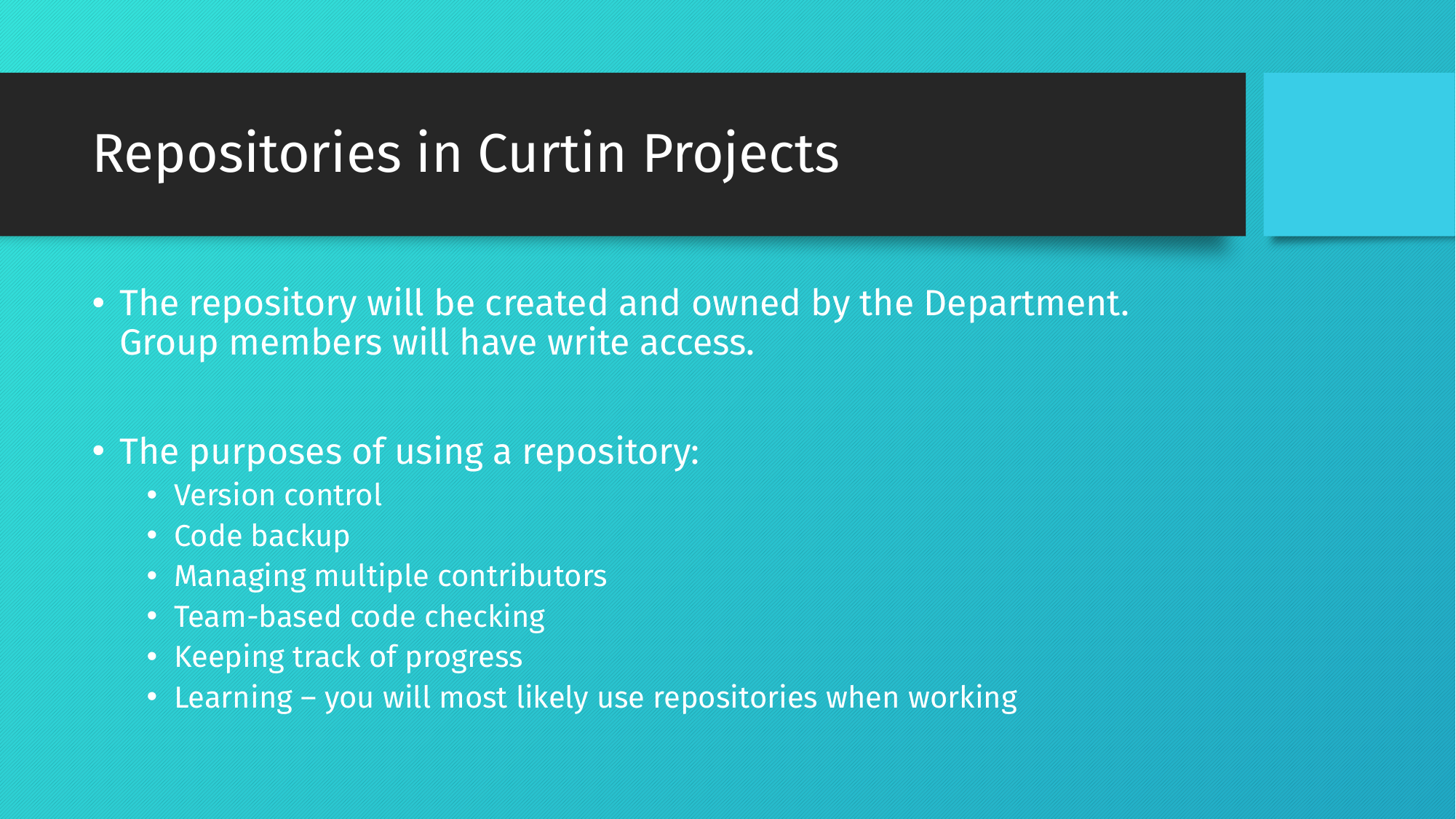

# Repositories in Curtin Projects
The repository will be created and owned by the Department. Group members will have write access.

The purposes of using a repository:
Version control
Code backup
Managing multiple contributors
Team-based code checking
Keeping track of progress
Learning – you will most likely use repositories when working